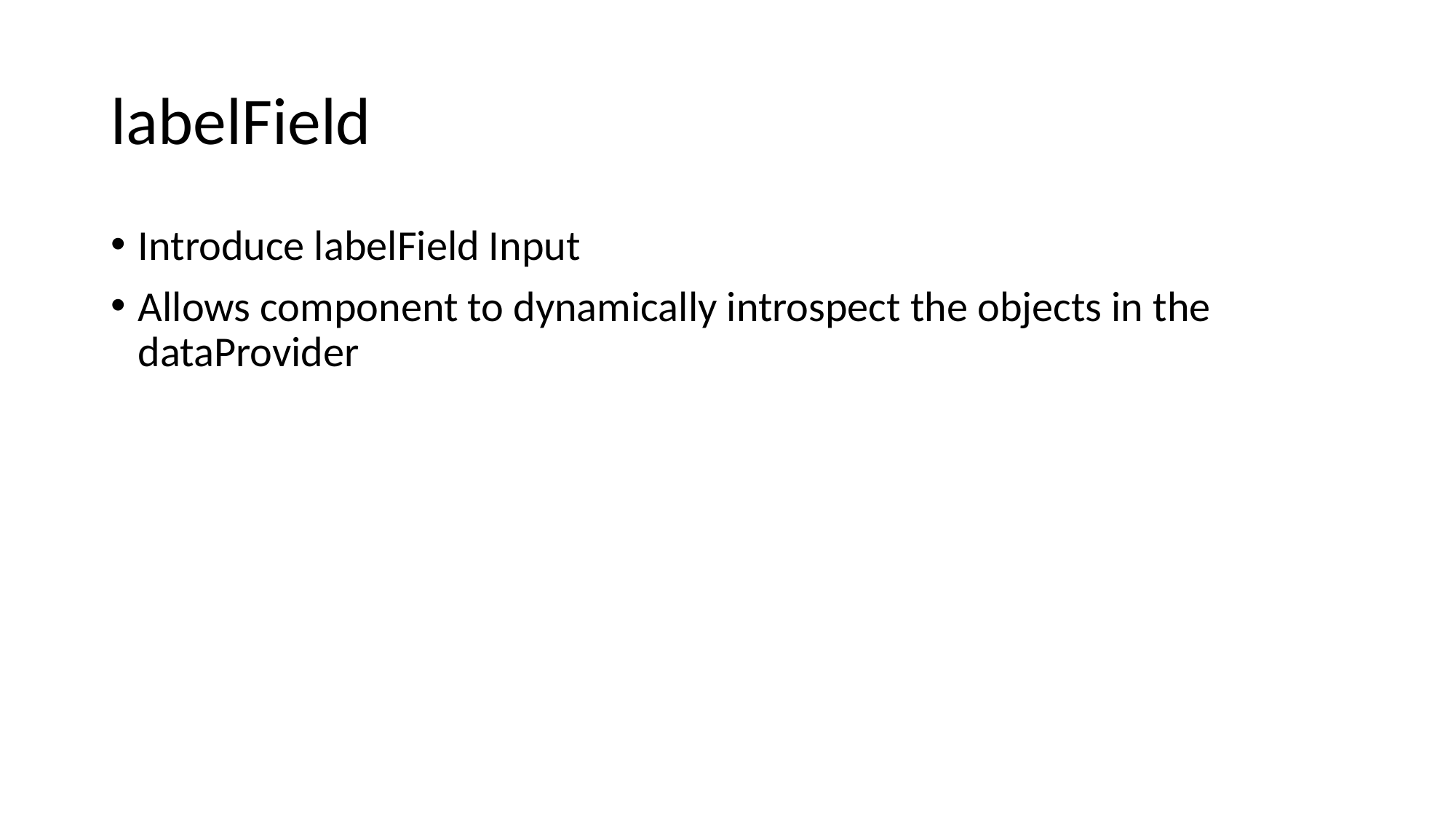

# labelField
Introduce labelField Input
Allows component to dynamically introspect the objects in the dataProvider